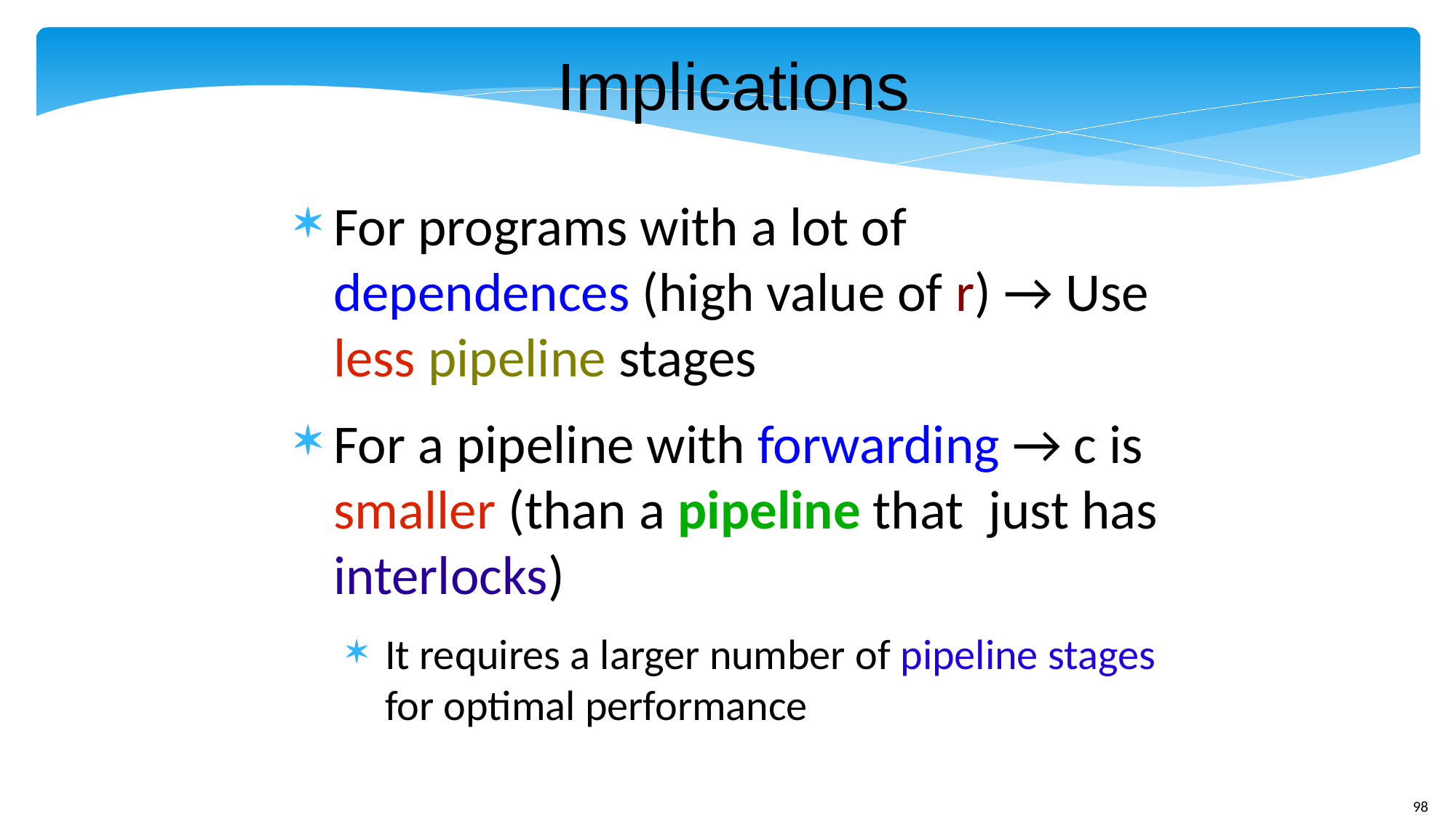

Implications
For programs with a lot of dependences (high value of r) → Use less pipeline stages
For a pipeline with forwarding → c is smaller (than a pipeline that  just has interlocks)
It requires a larger number of pipeline stages for optimal performance